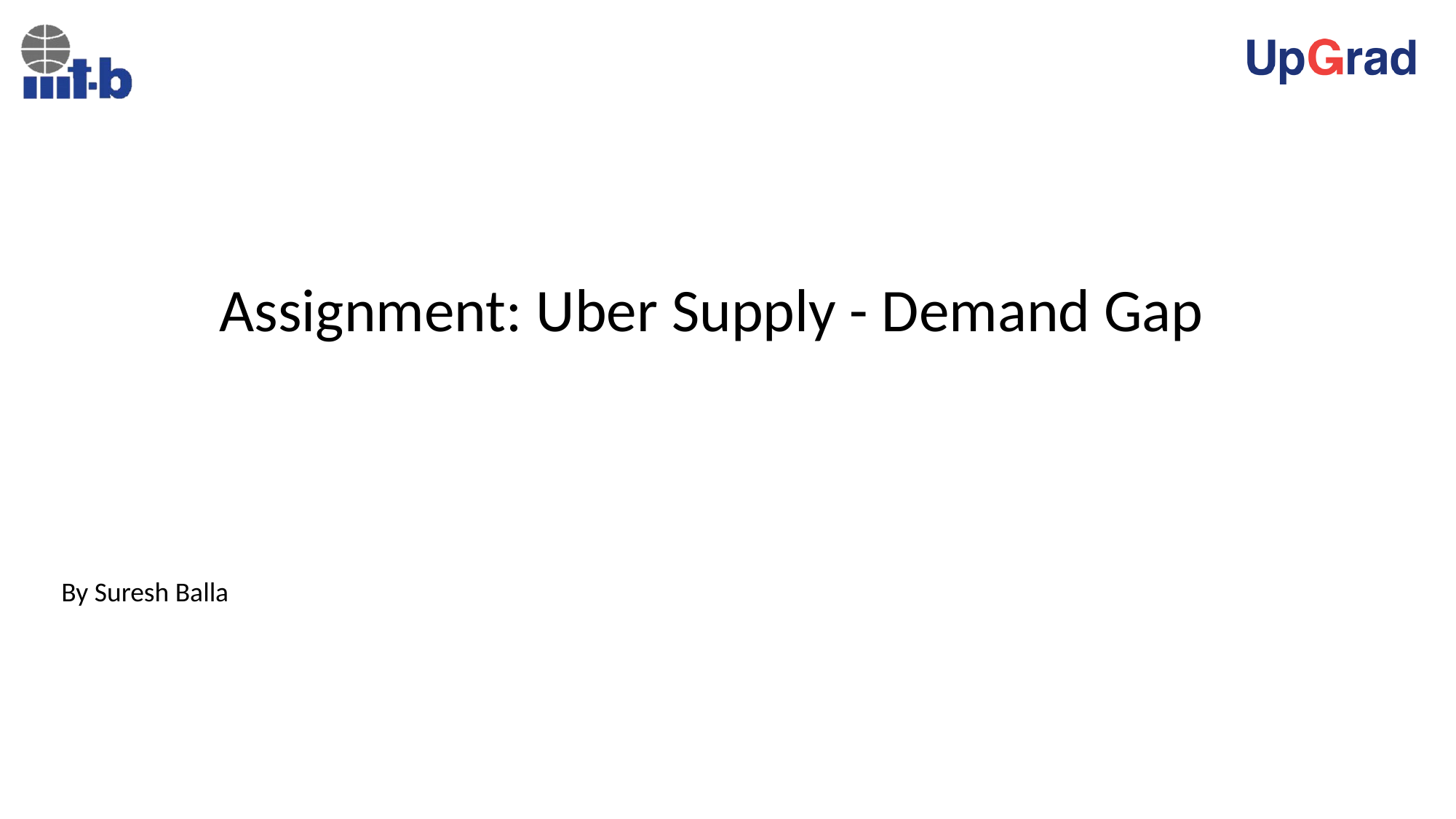

# Assignment: Uber Supply - Demand Gap
 By Suresh Balla